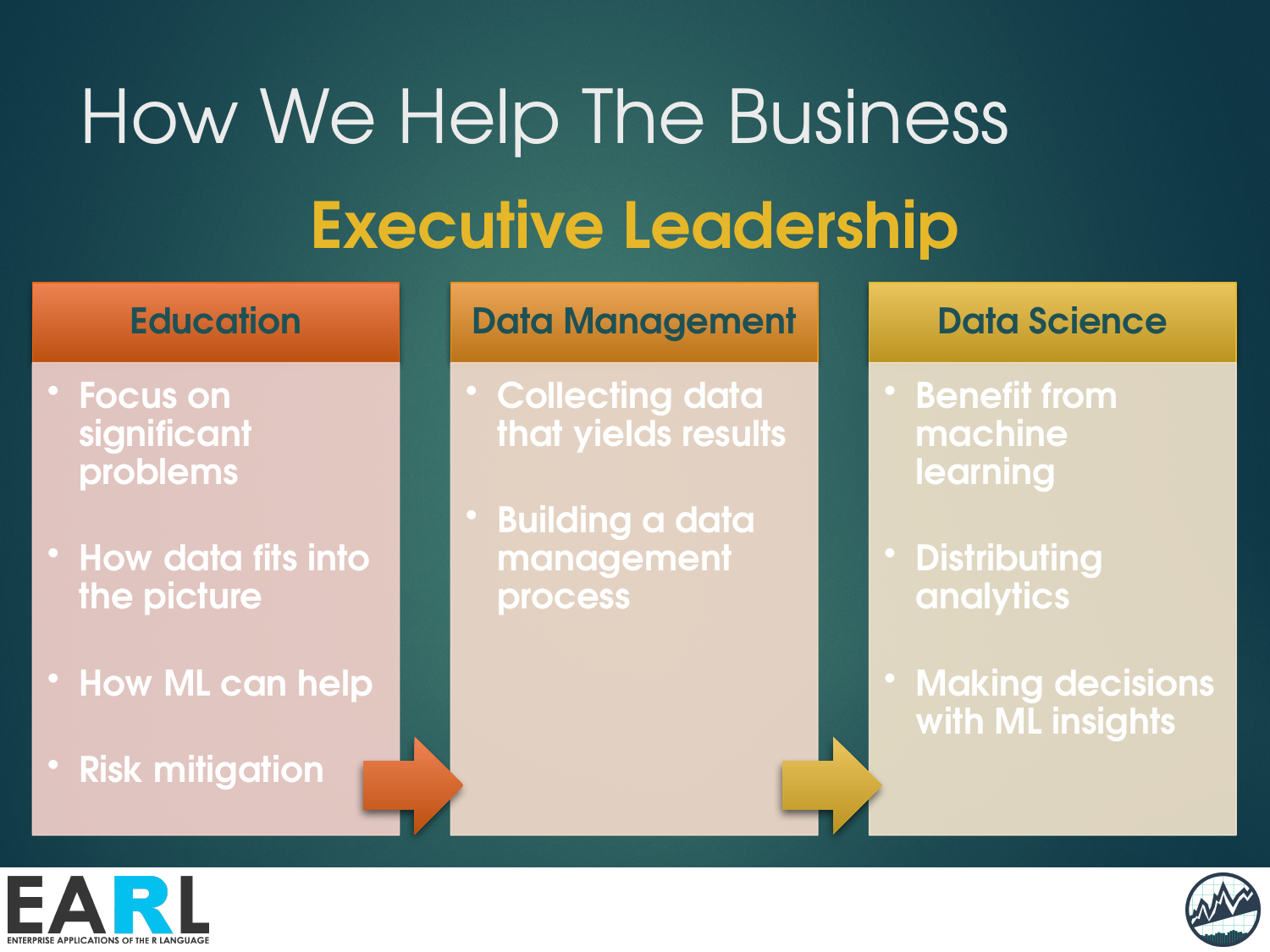

# How We Help The Business
Executive Leadership
Education
Focus on significant problems

How data fits into the picture

How ML can help

Risk mitigation
Data Management
Collecting data that yields results

Building a data management process

Data Science
Benefit from machine learning

Distributing analytics

Making decisions with ML insights